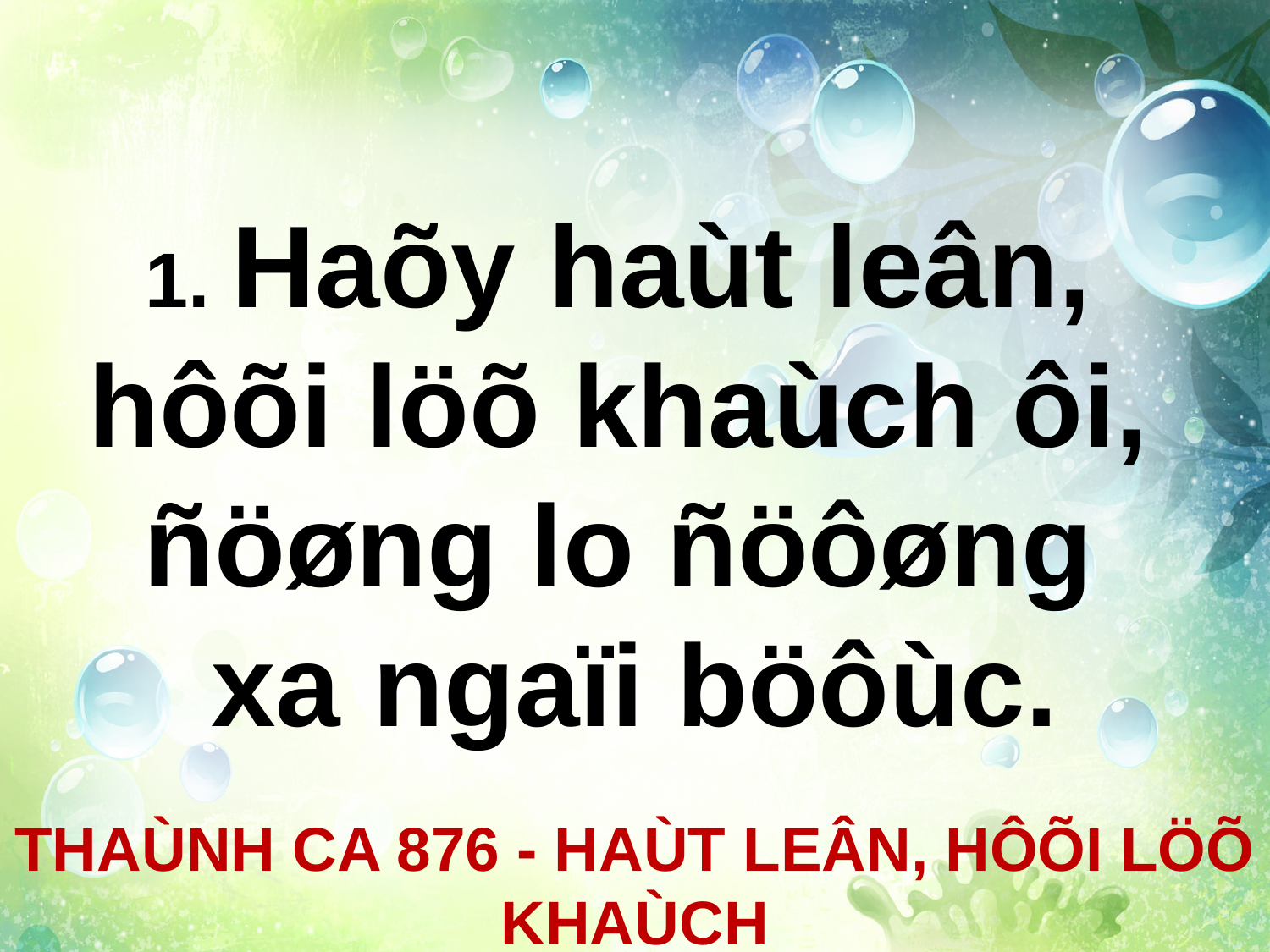

1. Haõy haùt leân,
hôõi löõ khaùch ôi,
ñöøng lo ñöôøng
xa ngaïi böôùc.
THAÙNH CA 876 - HAÙT LEÂN, HÔÕI LÖÕ KHAÙCH